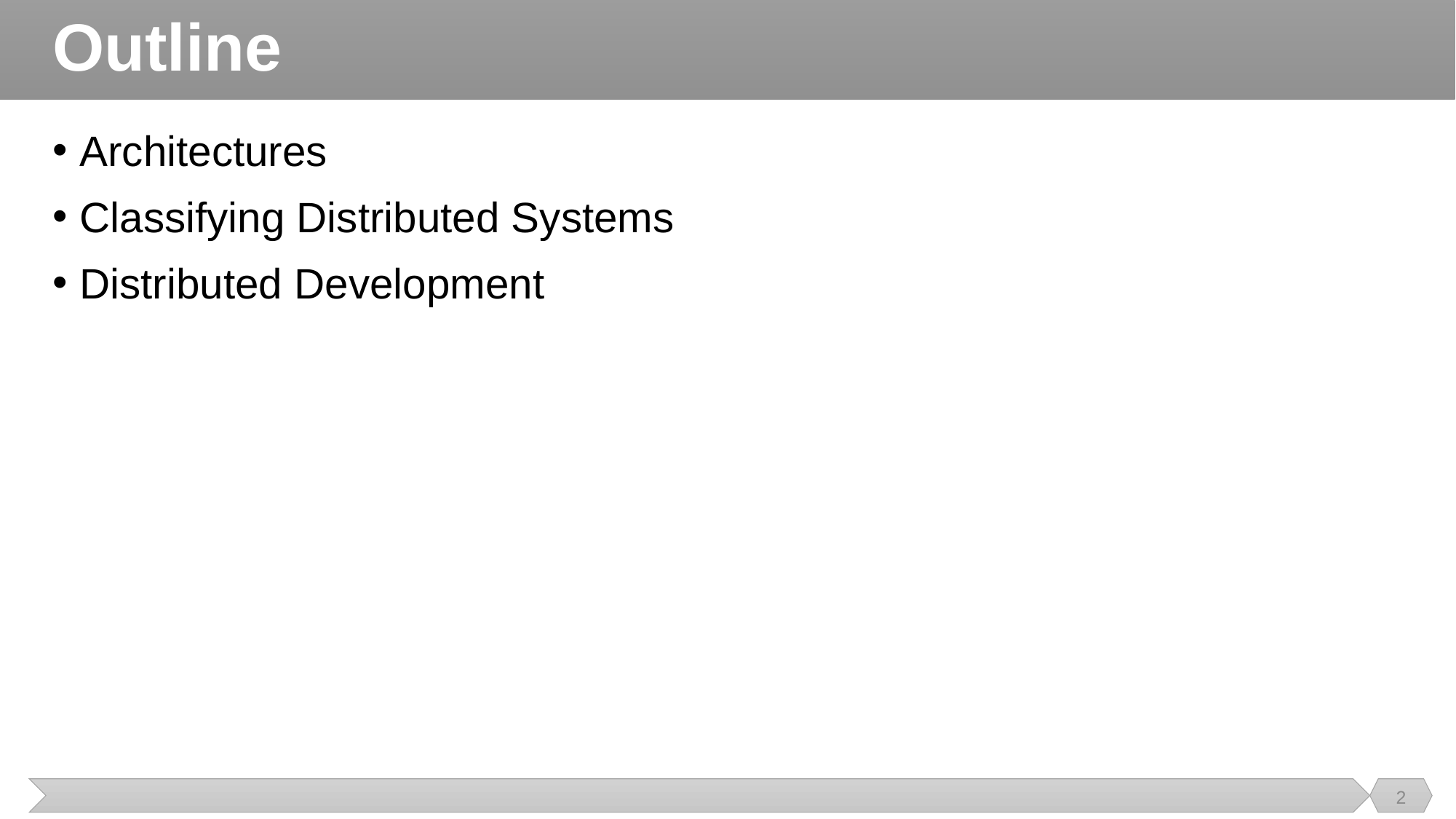

# Outline
Architectures
Classifying Distributed Systems
Distributed Development

2